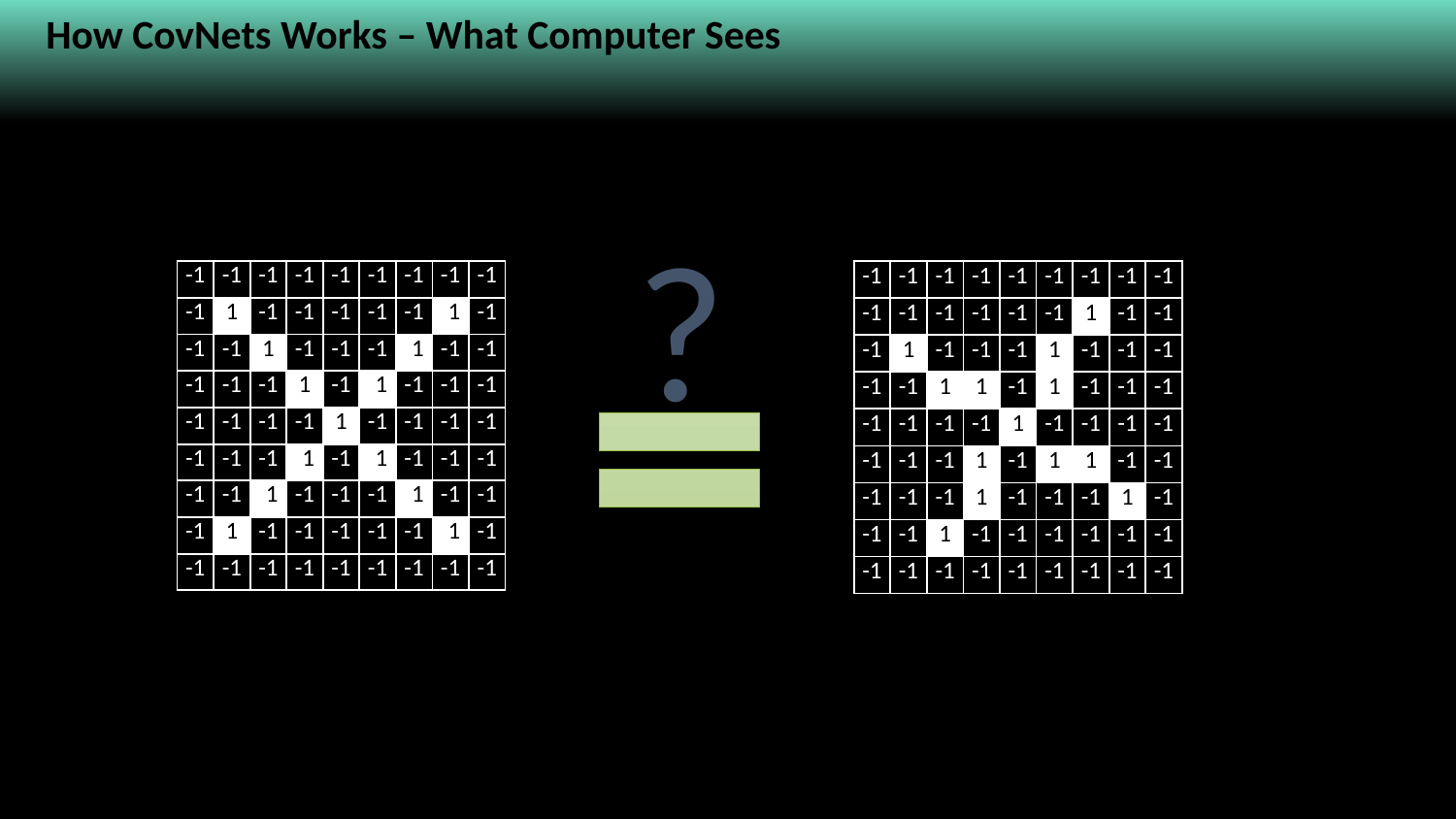

How CovNets Works – What Computer Sees
?
| -1 | -1 | -1 | -1 | -1 | -1 | -1 | -1 | -1 |
| --- | --- | --- | --- | --- | --- | --- | --- | --- |
| -1 | 1 | -1 | -1 | -1 | -1 | -1 | -1 | -1 |
| -1 | -1 | 1 | -1 | -1 | -1 | -1 | -1 | -1 |
| -1 | -1 | -1 | 1 | -1 | -1 | -1 | -1 | -1 |
| -1 | -1 | -1 | -1 | 1 | -1 | -1 | -1 | -1 |
| -1 | -1 | -1 | -1 | -1 | -1 | -1 | -1 | -1 |
| -1 | -1 | -1 | -1 | -1 | -1 | -1 | -1 | -1 |
| -1 | 1 | -1 | -1 | -1 | -1 | -1 | -1 | -1 |
| -1 | -1 | -1 | -1 | -1 | -1 | -1 | -1 | -1 |
| -1 | -1 | -1 | -1 | -1 | -1 | -1 | -1 | -1 |
| --- | --- | --- | --- | --- | --- | --- | --- | --- |
| -1 | -1 | -1 | -1 | -1 | -1 | 1 | -1 | -1 |
| -1 | 1 | -1 | -1 | -1 | 1 | -1 | -1 | -1 |
| -1 | -1 | 1 | 1 | -1 | 1 | -1 | -1 | -1 |
| -1 | -1 | -1 | -1 | 1 | -1 | -1 | -1 | -1 |
| -1 | -1 | -1 | 1 | -1 | 1 | 1 | -1 | -1 |
| -1 | -1 | -1 | 1 | -1 | -1 | -1 | 1 | -1 |
| -1 | -1 | 1 | -1 | -1 | -1 | -1 | -1 | -1 |
| -1 | -1 | -1 | -1 | -1 | -1 | -1 | -1 | -1 |